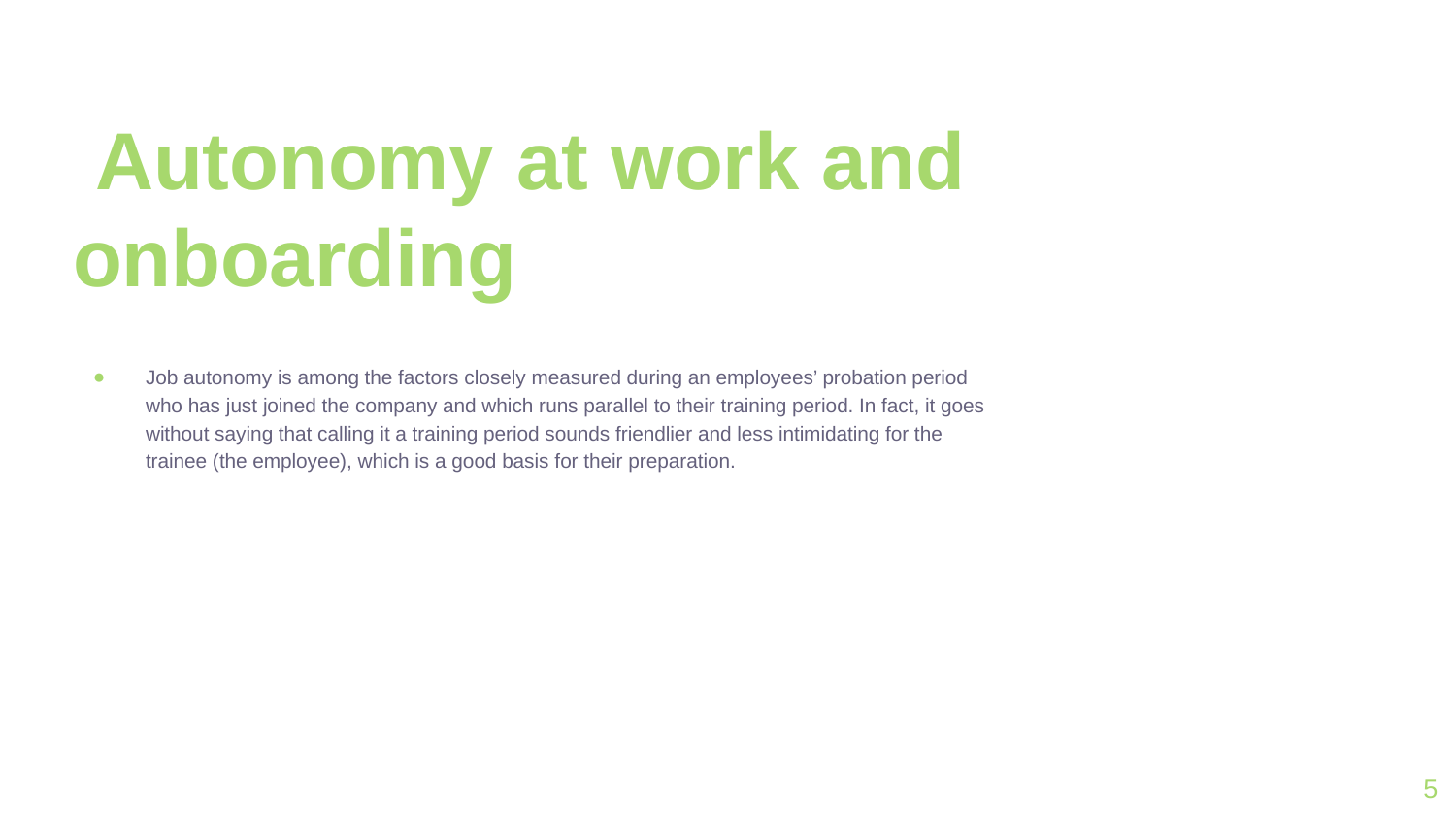

# Autonomy at work and onboarding
Job autonomy is among the factors closely measured during an employees’ probation period who has just joined the company and which runs parallel to their training period. In fact, it goes without saying that calling it a training period sounds friendlier and less intimidating for the trainee (the employee), which is a good basis for their preparation.
5